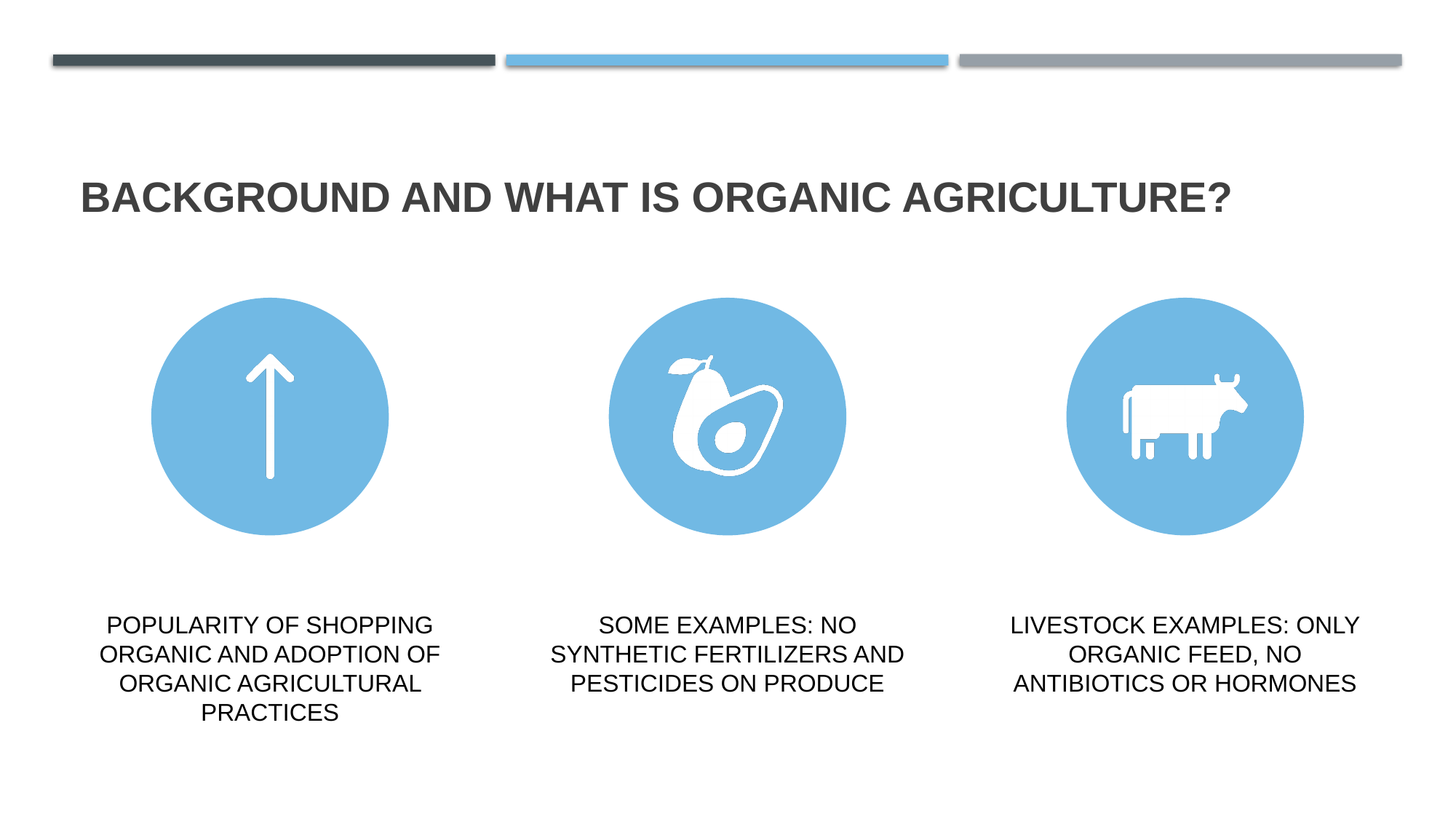

# Background and what is organic agriculture?
Popularity of shopping organic and adoption of organic agricultural practices
Some examples: no synthetic fertilizers and pesticides on produce
Livestock examples: only organic feed, no antibiotics or hormones